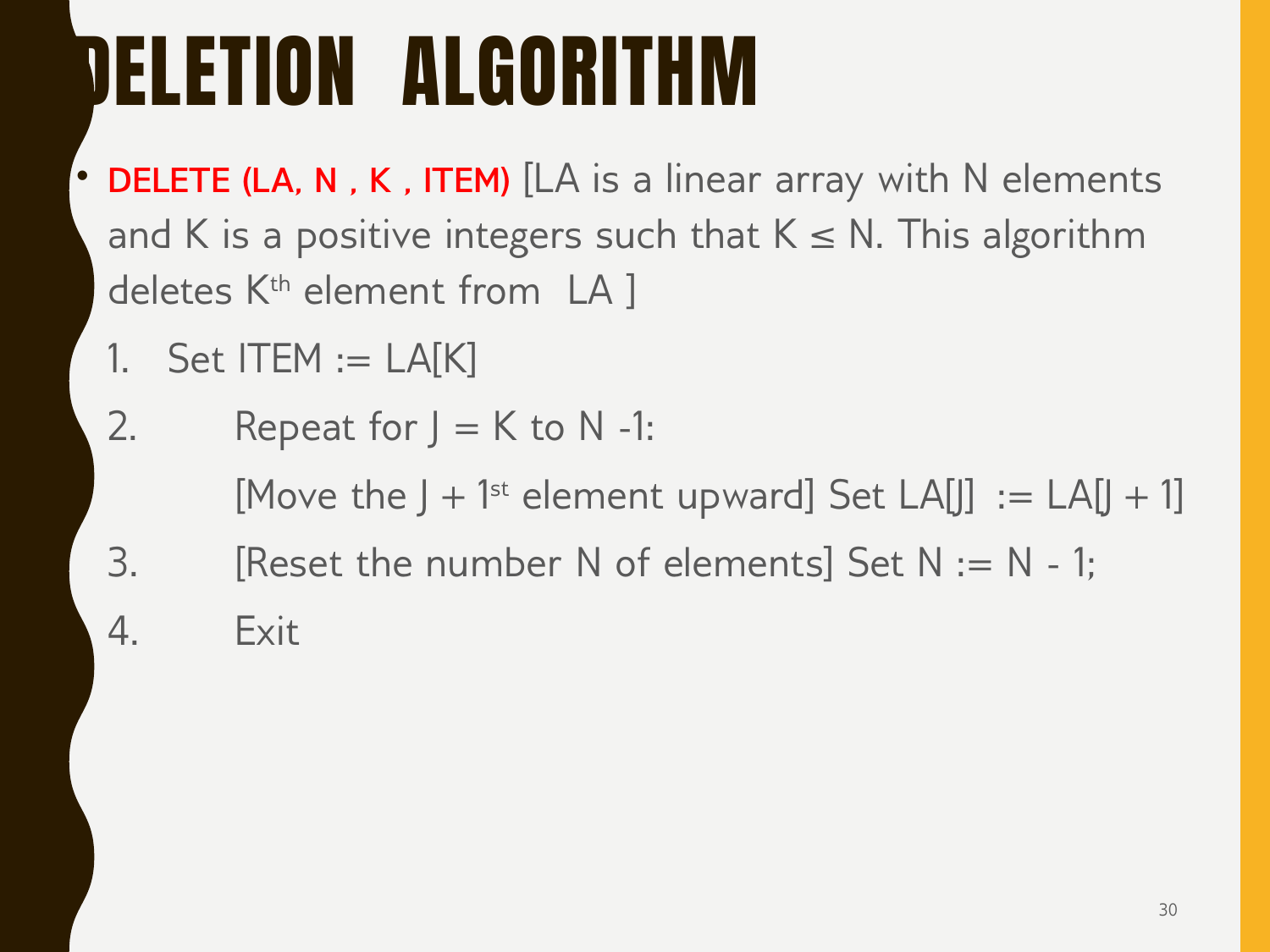

# Deletion  Algorithm
DELETE (LA, N , K , ITEM) [LA is a linear array with N elements and K is a positive integers such that K ≤ N. This algorithm deletes Kth element from  LA ]
	1.   Set ITEM := LA[K]
	2. 	Repeat for J = K to N -1:
	 	[Move the J + 1st element upward] Set LA[J] 	:= LA[J + 1]
	3. 	[Reset the number N of elements] Set N := N - 1;
	4. 	Exit
30